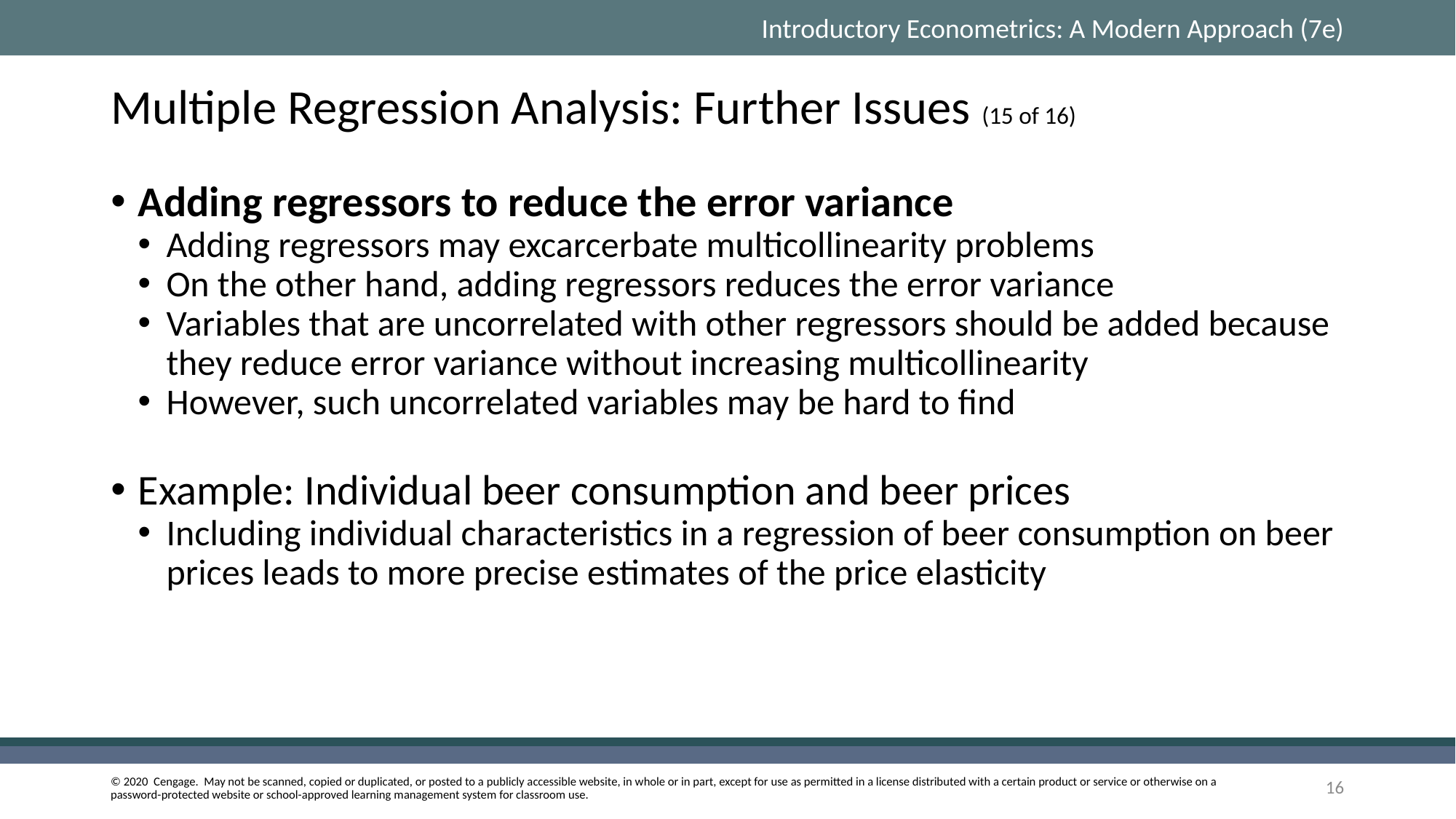

# Multiple Regression Analysis: Further Issues (15 of 16)
Adding regressors to reduce the error variance
Adding regressors may excarcerbate multicollinearity problems
On the other hand, adding regressors reduces the error variance
Variables that are uncorrelated with other regressors should be added because they reduce error variance without increasing multicollinearity
However, such uncorrelated variables may be hard to find

Example: Individual beer consumption and beer prices
Including individual characteristics in a regression of beer consumption on beer prices leads to more precise estimates of the price elasticity

16